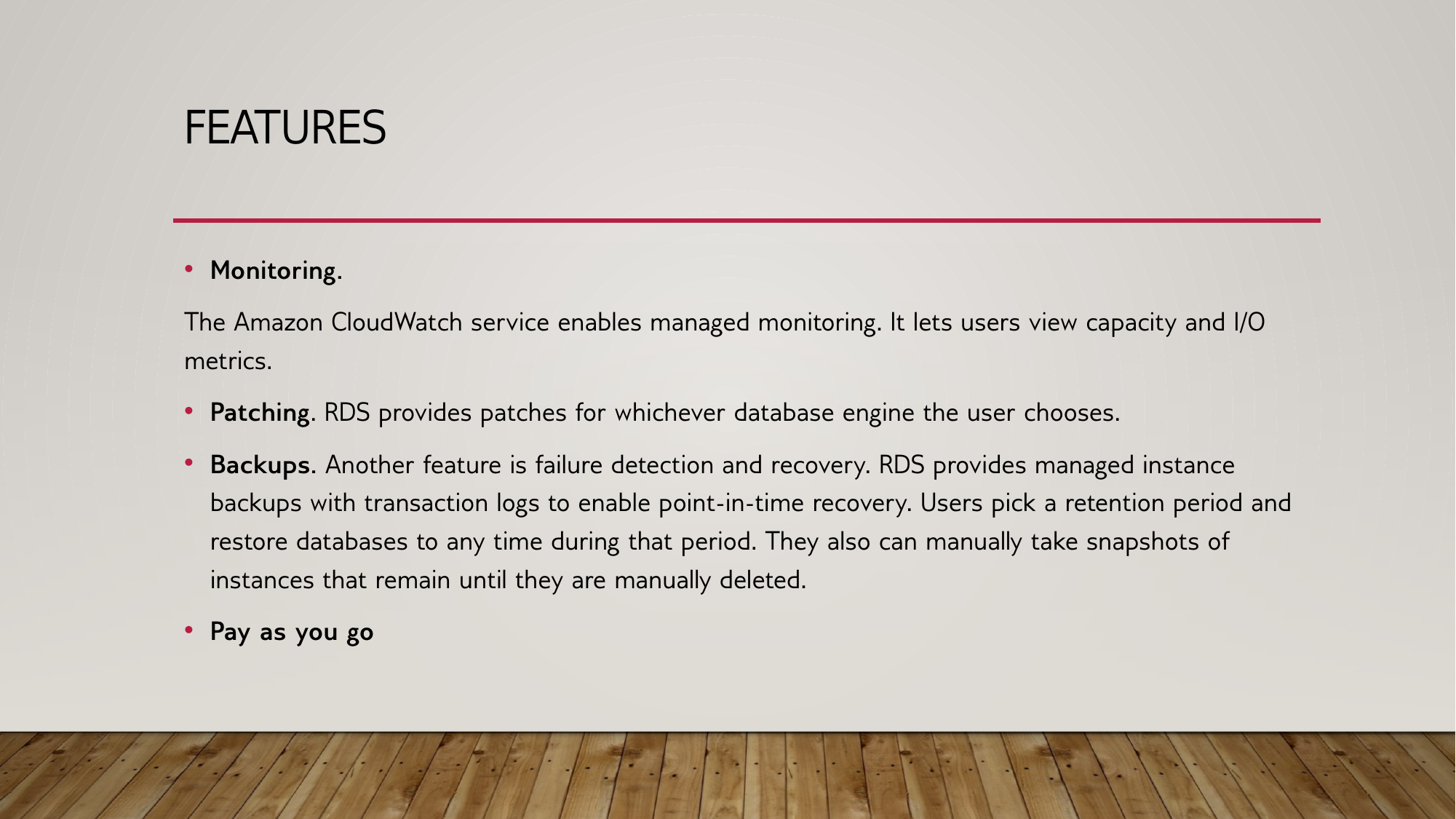

# Features
Monitoring.
The Amazon CloudWatch service enables managed monitoring. It lets users view capacity and I/O metrics.
Patching. RDS provides patches for whichever database engine the user chooses.
Backups. Another feature is failure detection and recovery. RDS provides managed instance backups with transaction logs to enable point-in-time recovery. Users pick a retention period and restore databases to any time during that period. They also can manually take snapshots of instances that remain until they are manually deleted.
Pay as you go